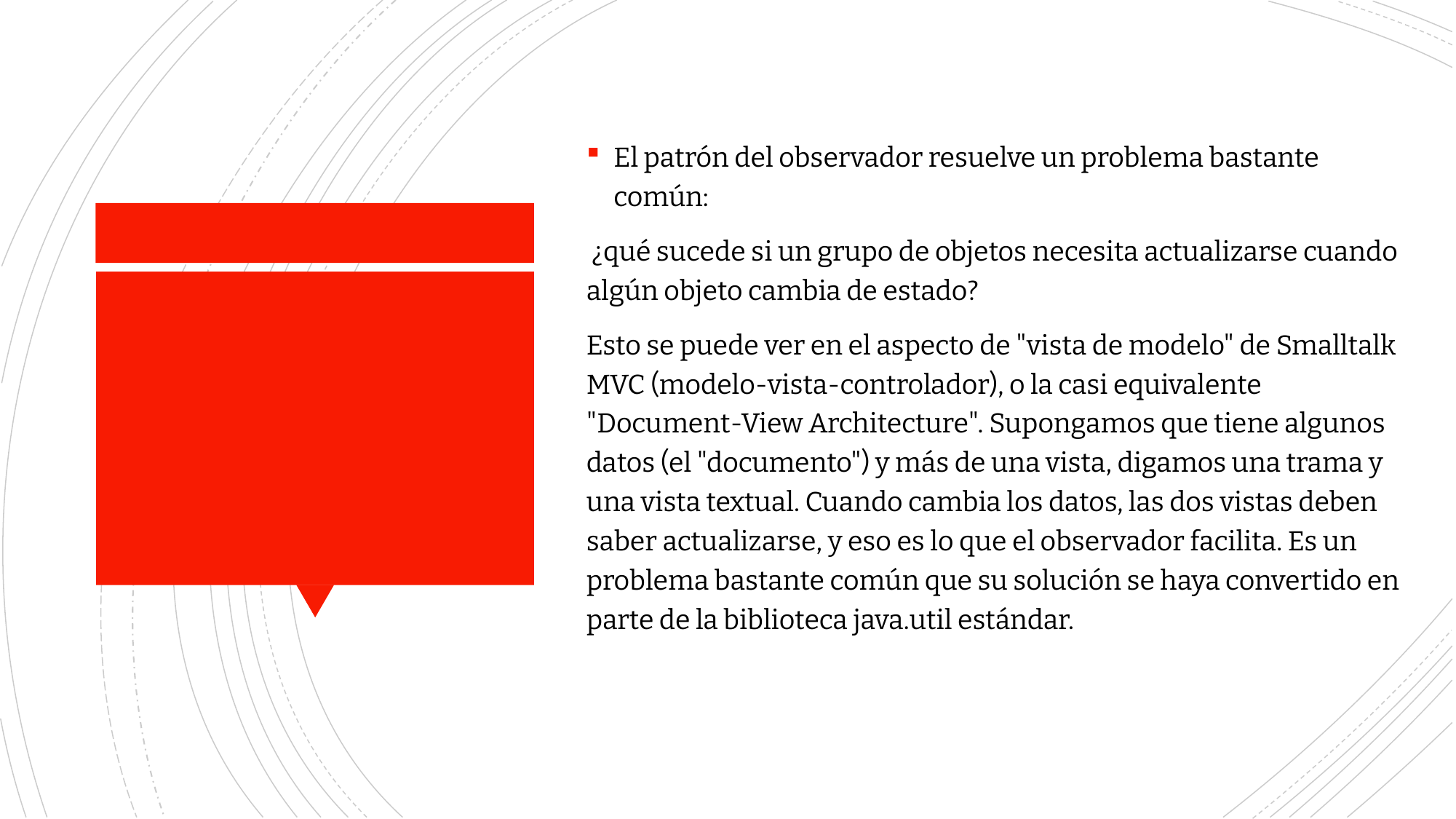

El patrón del observador resuelve un problema bastante común:
 ¿qué sucede si un grupo de objetos necesita actualizarse cuando algún objeto cambia de estado?
Esto se puede ver en el aspecto de "vista de modelo" de Smalltalk MVC (modelo-vista-controlador), o la casi equivalente "Document-View Architecture". Supongamos que tiene algunos datos (el "documento") y más de una vista, digamos una trama y una vista textual. Cuando cambia los datos, las dos vistas deben saber actualizarse, y eso es lo que el observador facilita. Es un problema bastante común que su solución se haya convertido en parte de la biblioteca java.util estándar.
#